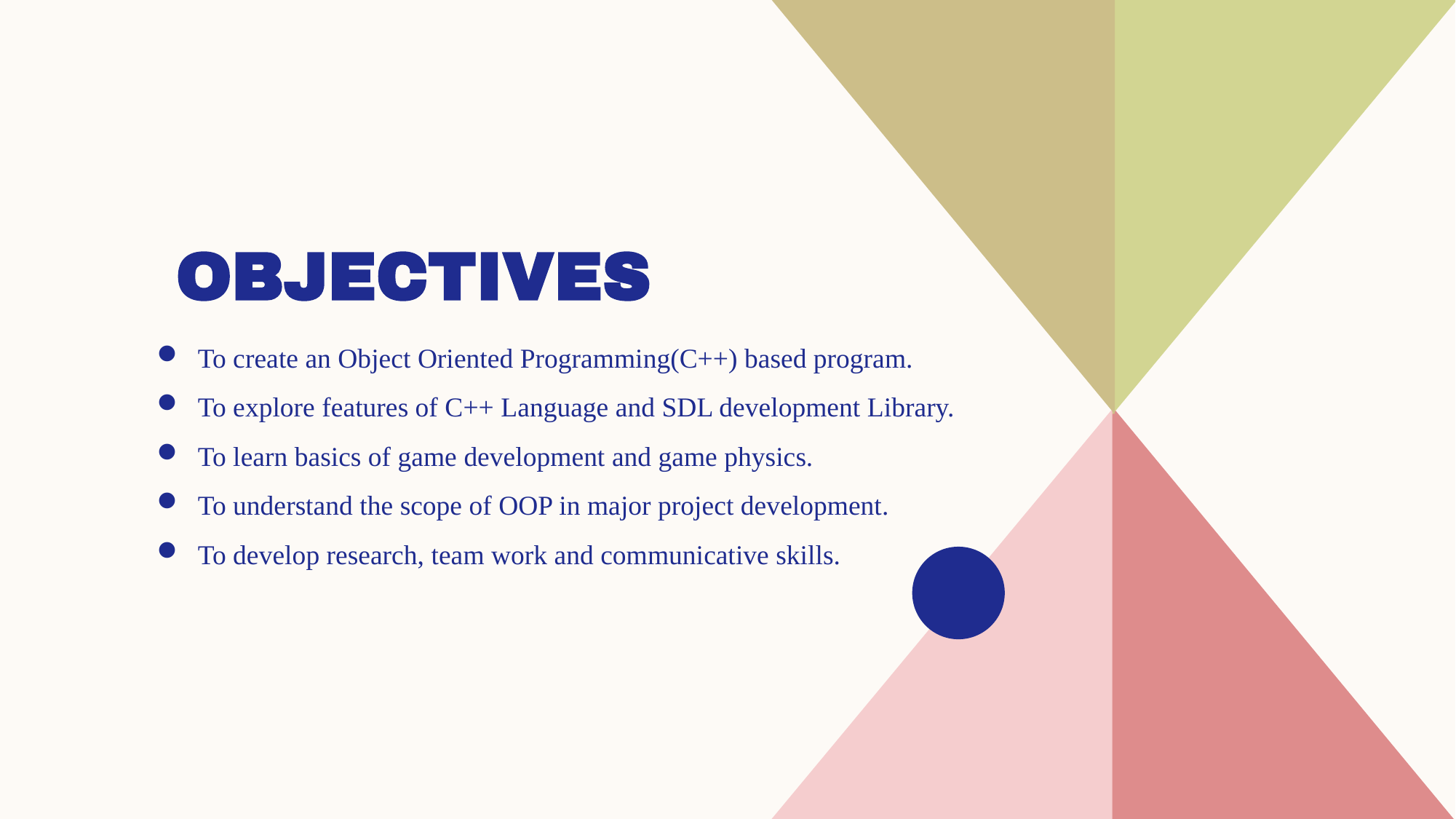

# OBJECTIVES
To create an Object Oriented Programming(C++) based program.
To explore features of C++ Language and SDL development Library.
To learn basics of game development and game physics.
To understand the scope of OOP in major project development.
To develop research, team work and communicative skills.